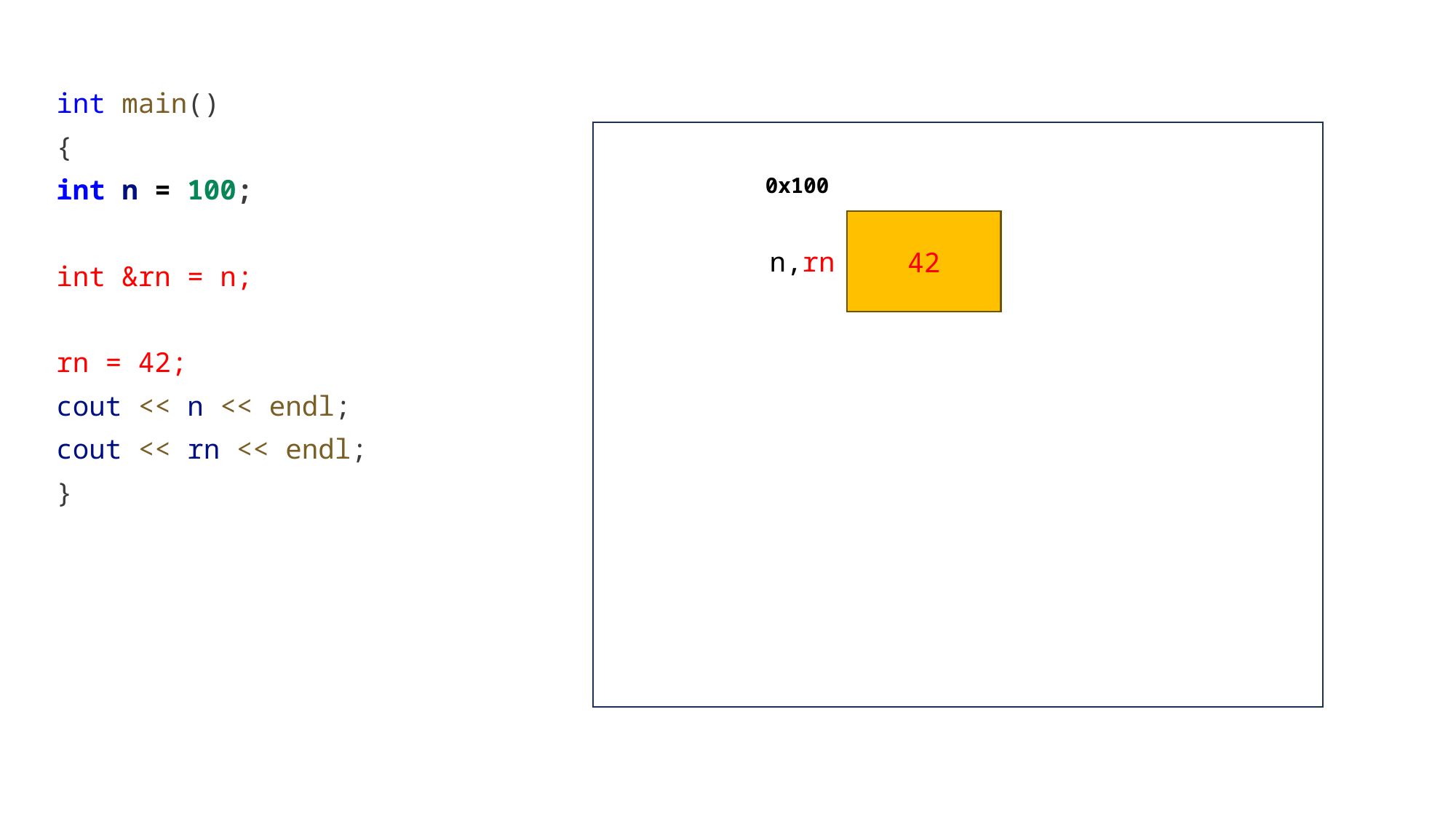

int main()
{
int n = 100;
int &rn = n;
rn = 42;
cout << n << endl;
cout << rn << endl;
}
0x16ce92c2c
0x100
42
n,rn